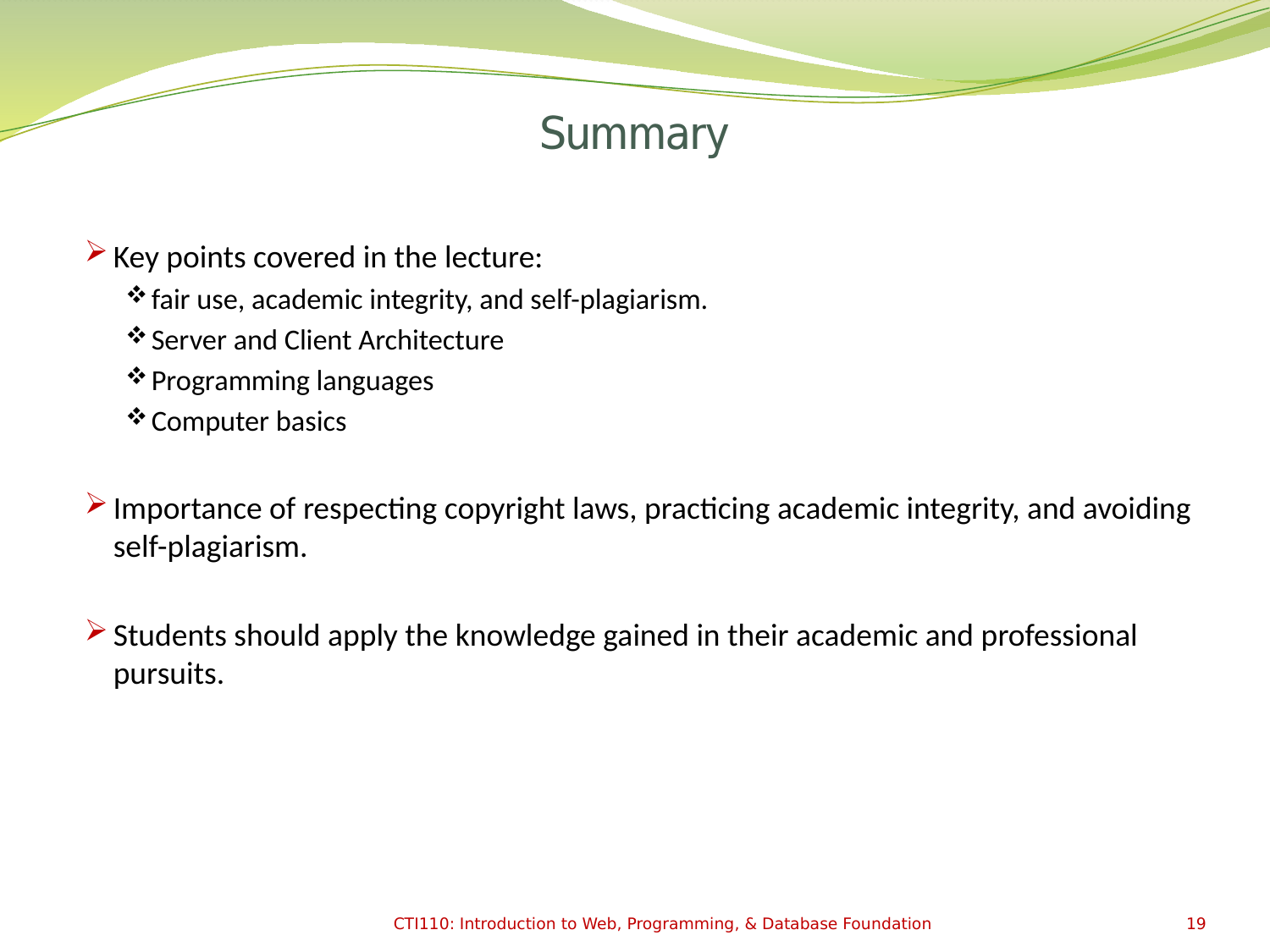

# Summary
Key points covered in the lecture:
fair use, academic integrity, and self-plagiarism.
Server and Client Architecture
Programming languages
Computer basics

Importance of respecting copyright laws, practicing academic integrity, and avoiding self-plagiarism.

Students should apply the knowledge gained in their academic and professional pursuits.
CTI110: Introduction to Web, Programming, & Database Foundation
19